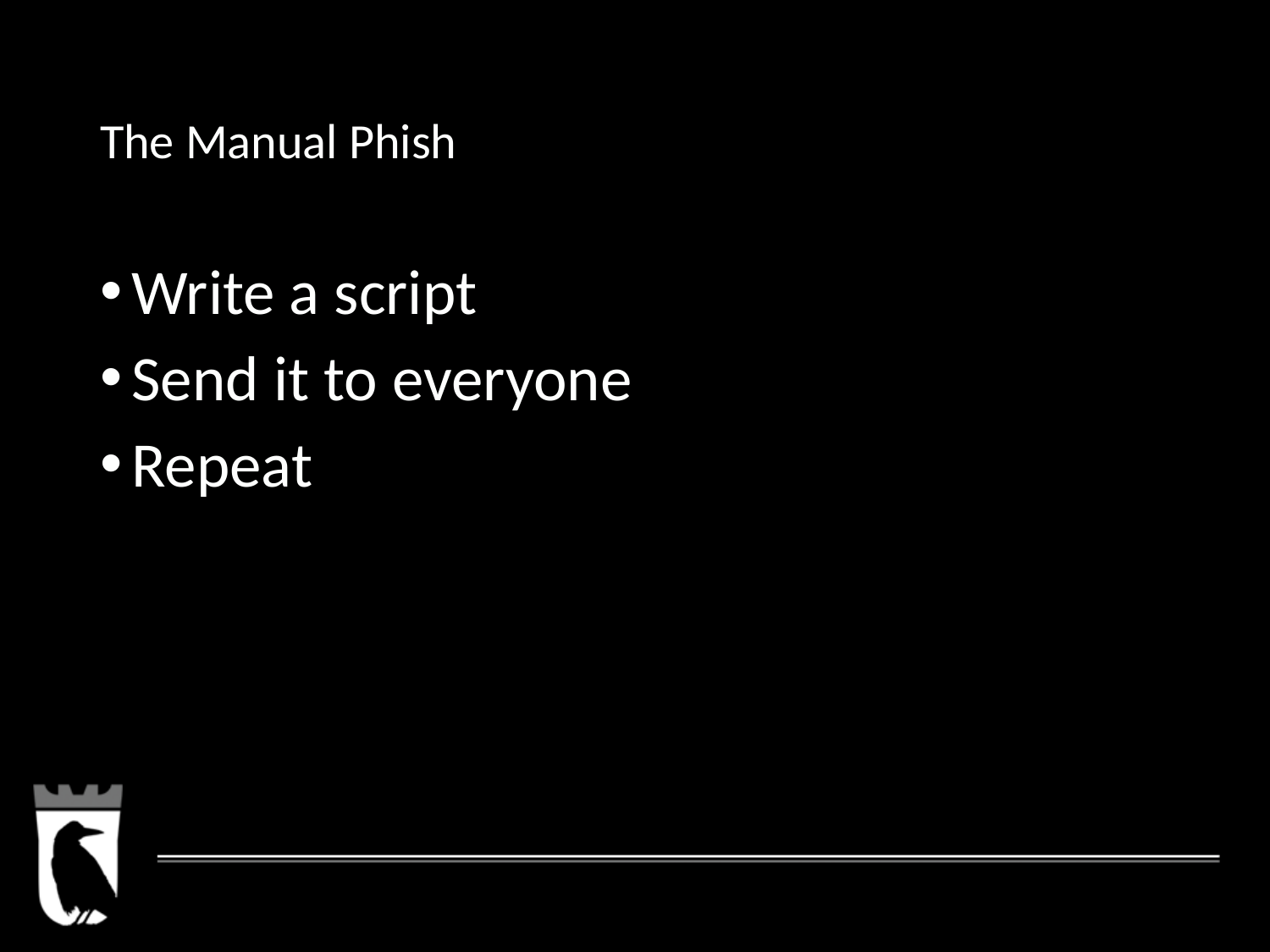

# The Manual Phish
Write a script
Send it to everyone
Repeat